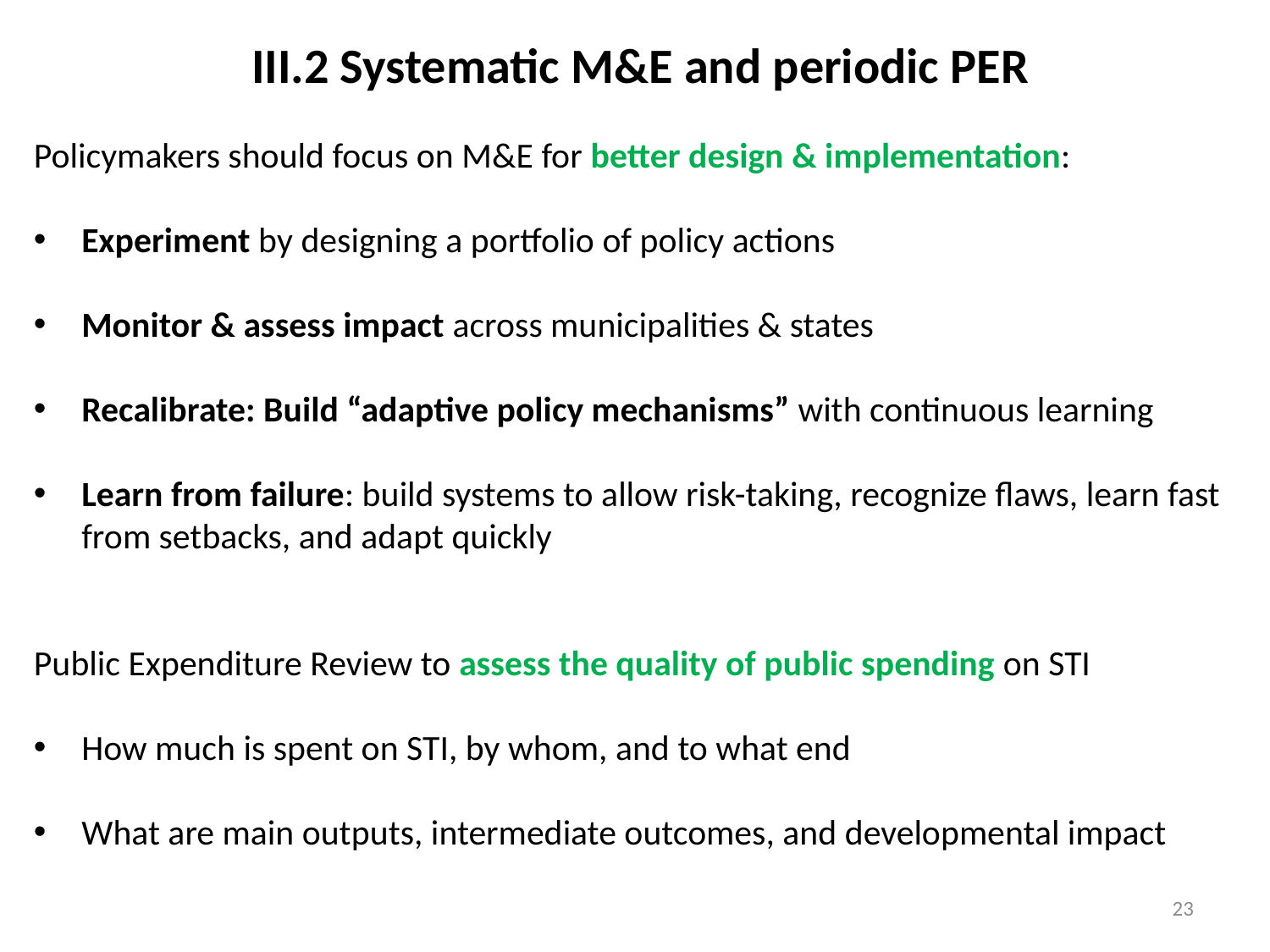

# III.2 Systematic M&E and periodic PER
Policymakers should focus on M&E for better design & implementation:

Experiment by designing a portfolio of policy actions

Monitor & assess impact across municipalities & states

Recalibrate: Build “adaptive policy mechanisms” with continuous learning

Learn from failure: build systems to allow risk-taking, recognize flaws, learn fast from setbacks, and adapt quickly

Public Expenditure Review to assess the quality of public spending on STI

How much is spent on STI, by whom, and to what end

What are main outputs, intermediate outcomes, and developmental impact
23